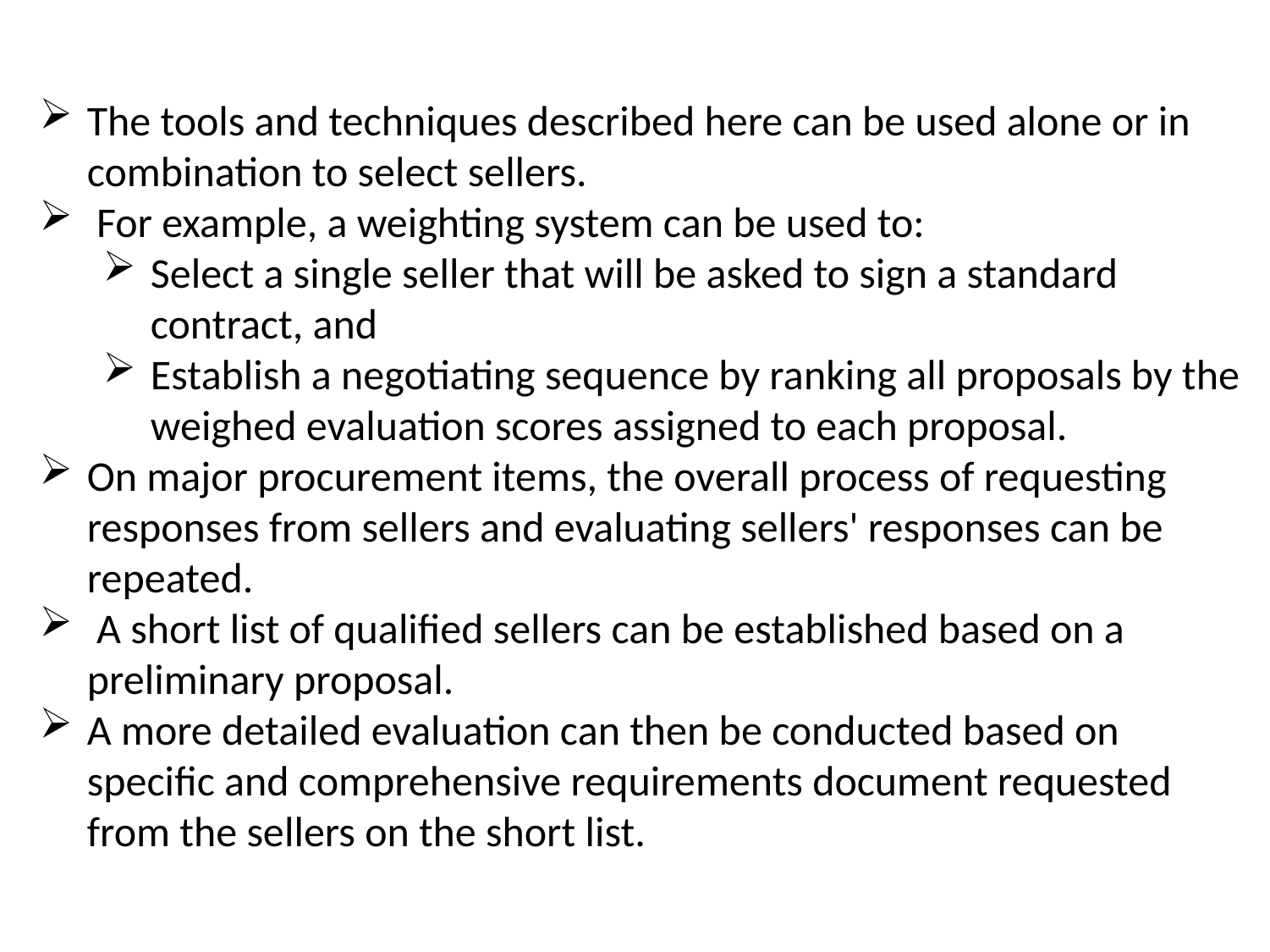

The tools and techniques described here can be used alone or in combination to select sellers.
 For example, a weighting system can be used to:
Select a single seller that will be asked to sign a standard contract, and
Establish a negotiating sequence by ranking all proposals by the weighed evaluation scores assigned to each proposal.
On major procurement items, the overall process of requesting responses from sellers and evaluating sellers' responses can be repeated.
 A short list of qualified sellers can be established based on a preliminary proposal.
A more detailed evaluation can then be conducted based on specific and comprehensive requirements document requested from the sellers on the short list.